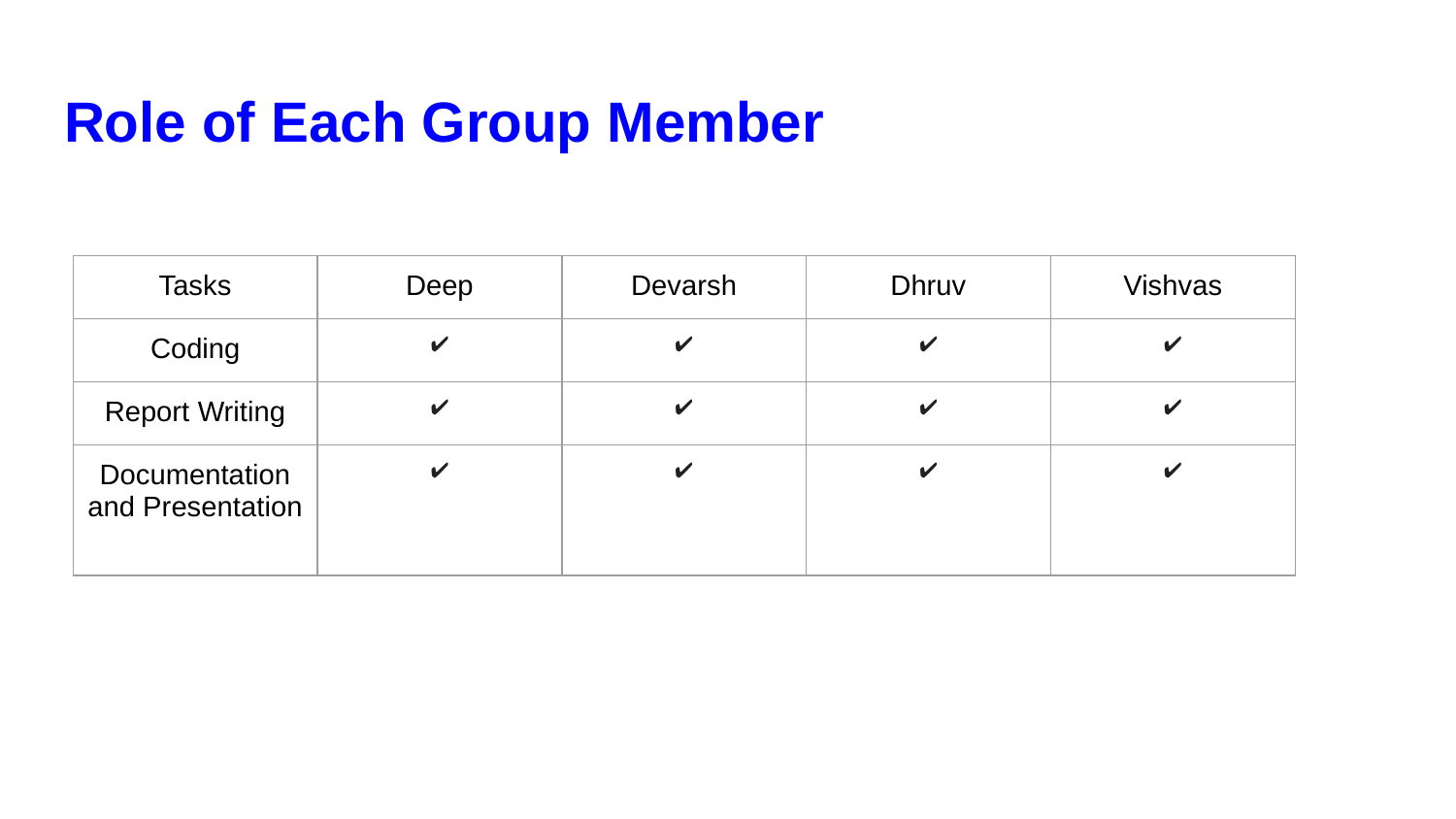

Role of Each Group Member

| Tasks | Deep | Devarsh | Dhruv | Vishvas |
| --- | --- | --- | --- | --- |
| Coding | ✔ | ✔ | ✔ | ✔ |
| Report Writing | ✔ | ✔ | ✔ | ✔ |
| Documentation and Presentation | ✔ | ✔ | ✔ | ✔ |